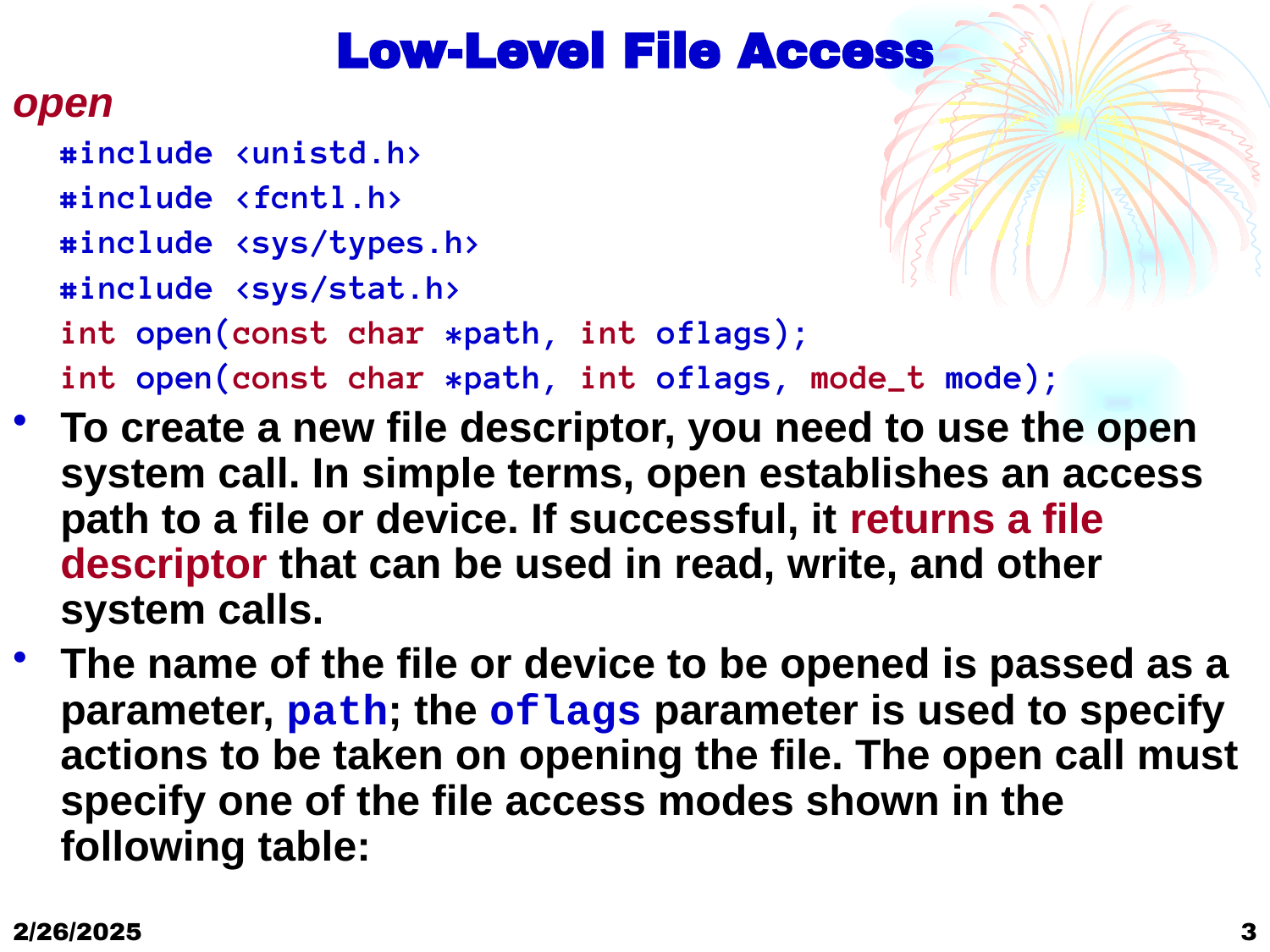

# Low-Level File Access
open
	#include <unistd.h>
	#include <fcntl.h>
	#include <sys/types.h>
	#include <sys/stat.h>
	int open(const char *path, int oflags);
	int open(const char *path, int oflags, mode_t mode);
To create a new file descriptor, you need to use the open system call. In simple terms, open establishes an access path to a file or device. If successful, it returns a file descriptor that can be used in read, write, and other system calls.
The name of the file or device to be opened is passed as a parameter, path; the oflags parameter is used to specify actions to be taken on opening the file. The open call must specify one of the file access modes shown in the following table:
2/26/2025
3